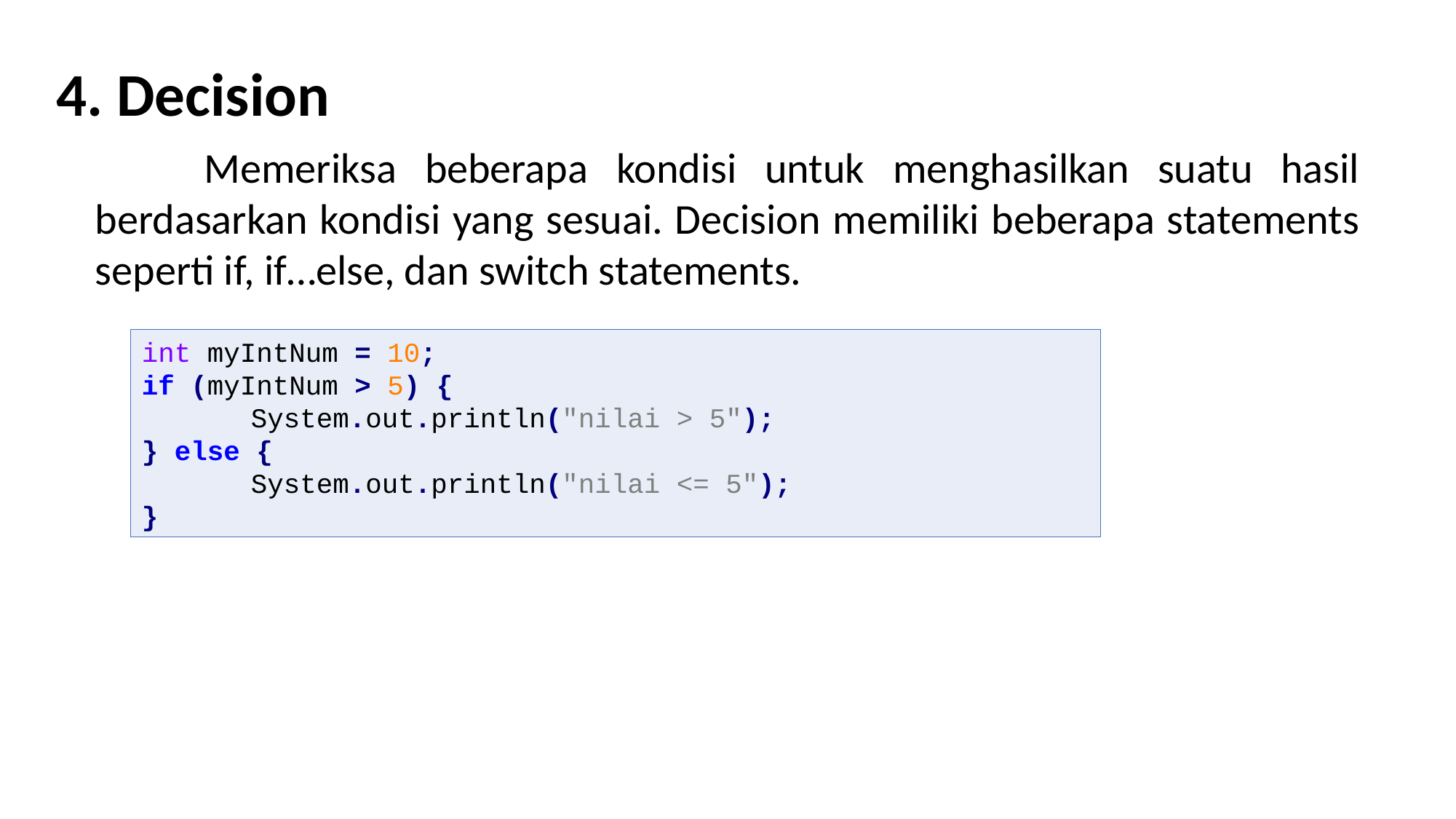

4. Decision
	Memeriksa beberapa kondisi untuk menghasilkan suatu hasil berdasarkan kondisi yang sesuai. Decision memiliki beberapa statements seperti if, if…else, dan switch statements.
int myIntNum = 10;
if (myIntNum > 5) {
	System.out.println("nilai > 5");
} else {
	System.out.println("nilai <= 5");
}